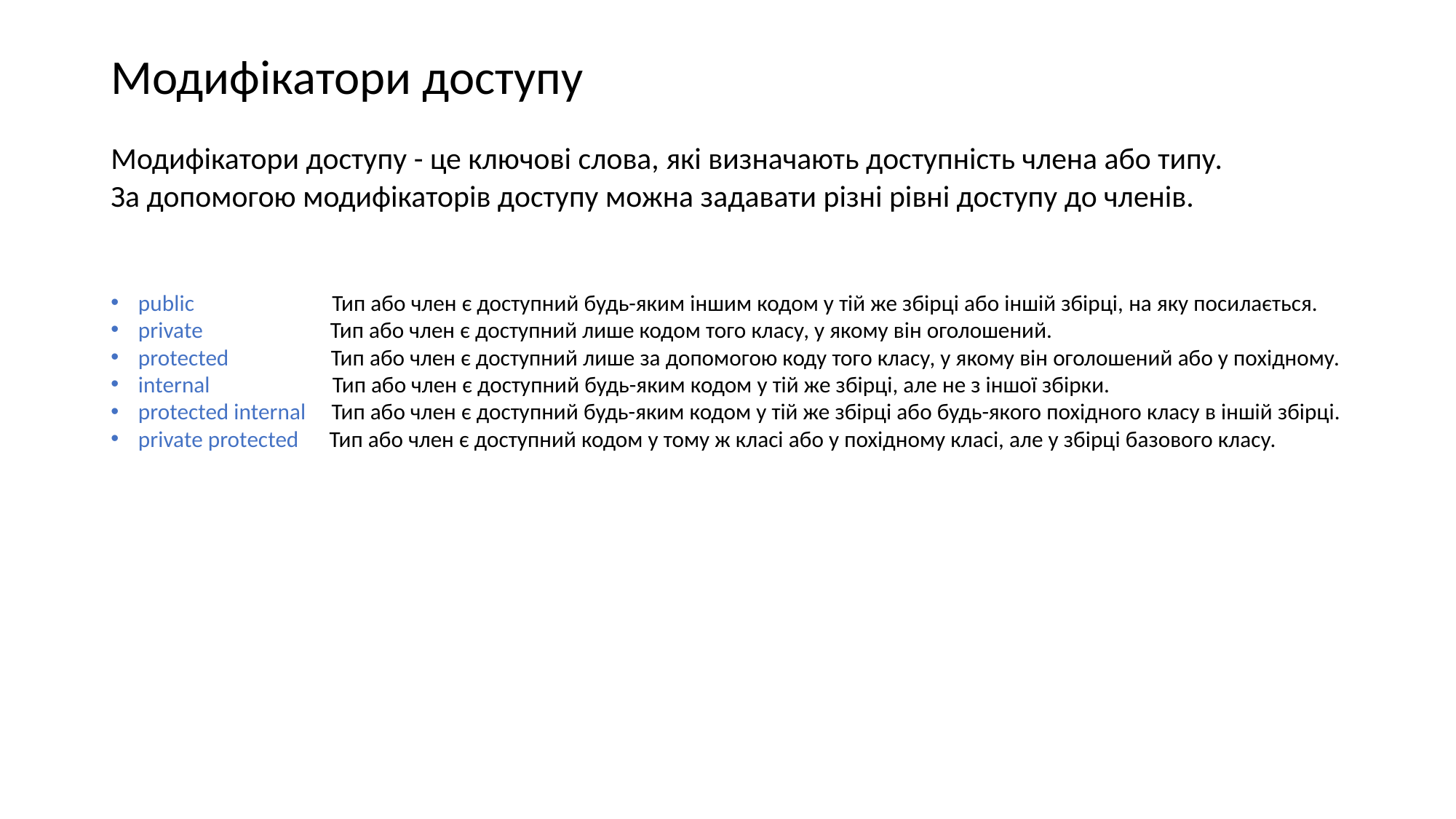

# Модифікатори доступу
Модифікатори доступу - це ключові слова, які визначають доступність члена або типу.
За допомогою модифікаторів доступу можна задавати різні рівні доступу до членів.

public                           Тип або член є доступний будь-яким іншим кодом у тій же збірці або іншій збірці, на яку посилається.
private                         Тип або член є доступний лише кодом того класу, у якому він оголошений.
protected                    Тип або член є доступний лише за допомогою коду того класу, у якому він оголошений або у похідному.
internal                        Тип або член є доступний будь-яким кодом у тій же збірці, але не з іншої збірки.
protected internal     Тип або член є доступний будь-яким кодом у тій же збірці або будь-якого похідного класу в іншій збірці.
private protected      Тип або член є доступний кодом у тому ж класі або у похідному класі, але у збірці базового класу.